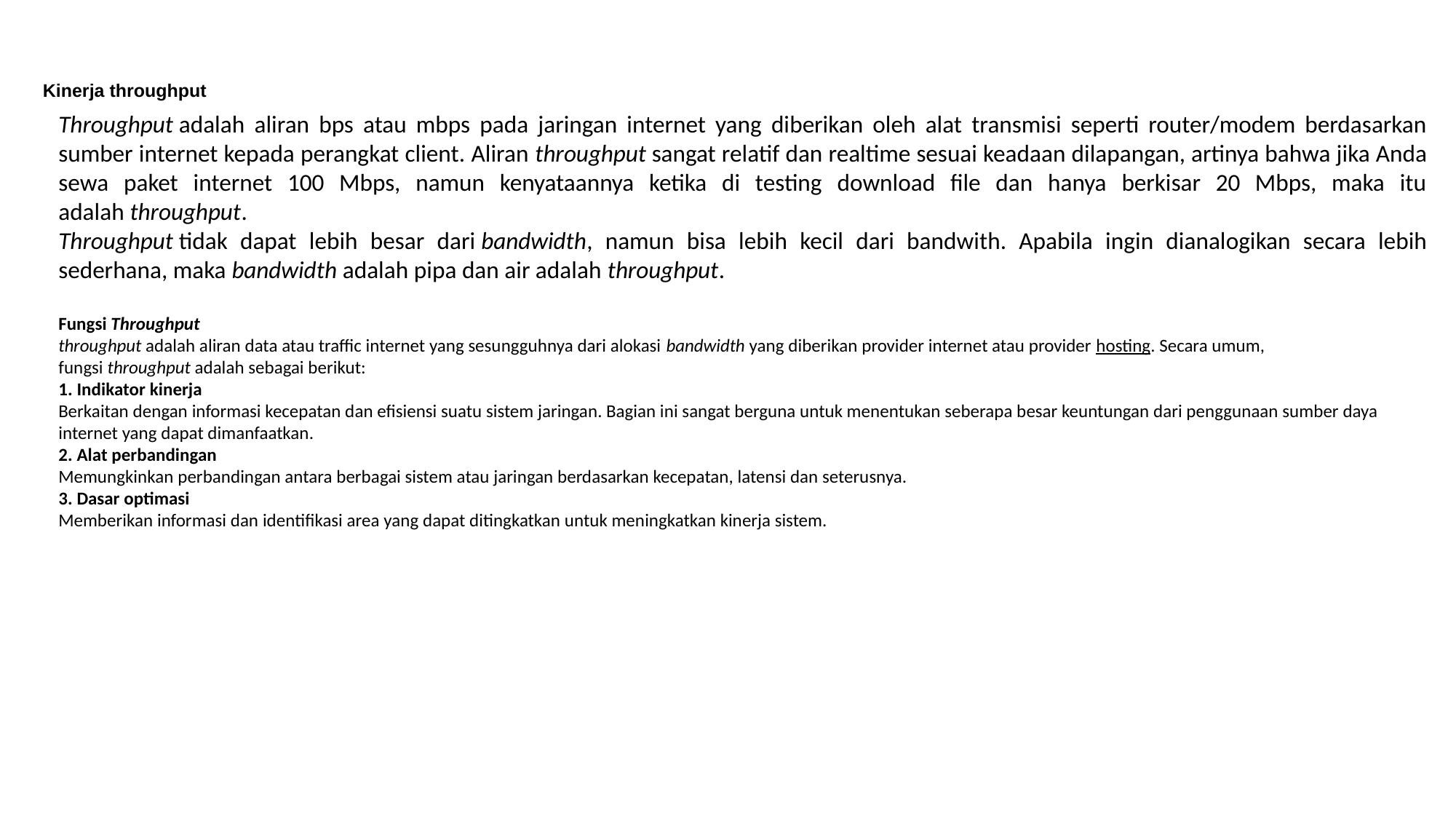

Kinerja throughput
Throughput adalah aliran bps atau mbps pada jaringan internet yang diberikan oleh alat transmisi seperti router/modem berdasarkan sumber internet kepada perangkat client. Aliran throughput sangat relatif dan realtime sesuai keadaan dilapangan, artinya bahwa jika Anda sewa paket internet 100 Mbps, namun kenyataannya ketika di testing download file dan hanya berkisar 20 Mbps, maka itu adalah throughput.
Throughput tidak dapat lebih besar dari bandwidth, namun bisa lebih kecil dari bandwith. Apabila ingin dianalogikan secara lebih sederhana, maka bandwidth adalah pipa dan air adalah throughput.

Fungsi Throughput
throughput adalah aliran data atau traffic internet yang sesungguhnya dari alokasi bandwidth yang diberikan provider internet atau provider hosting. Secara umum, fungsi throughput adalah sebagai berikut:
1. Indikator kinerja
Berkaitan dengan informasi kecepatan dan efisiensi suatu sistem jaringan. Bagian ini sangat berguna untuk menentukan seberapa besar keuntungan dari penggunaan sumber daya internet yang dapat dimanfaatkan.
2. Alat perbandingan
Memungkinkan perbandingan antara berbagai sistem atau jaringan berdasarkan kecepatan, latensi dan seterusnya.
3. Dasar optimasi
Memberikan informasi dan identifikasi area yang dapat ditingkatkan untuk meningkatkan kinerja sistem.